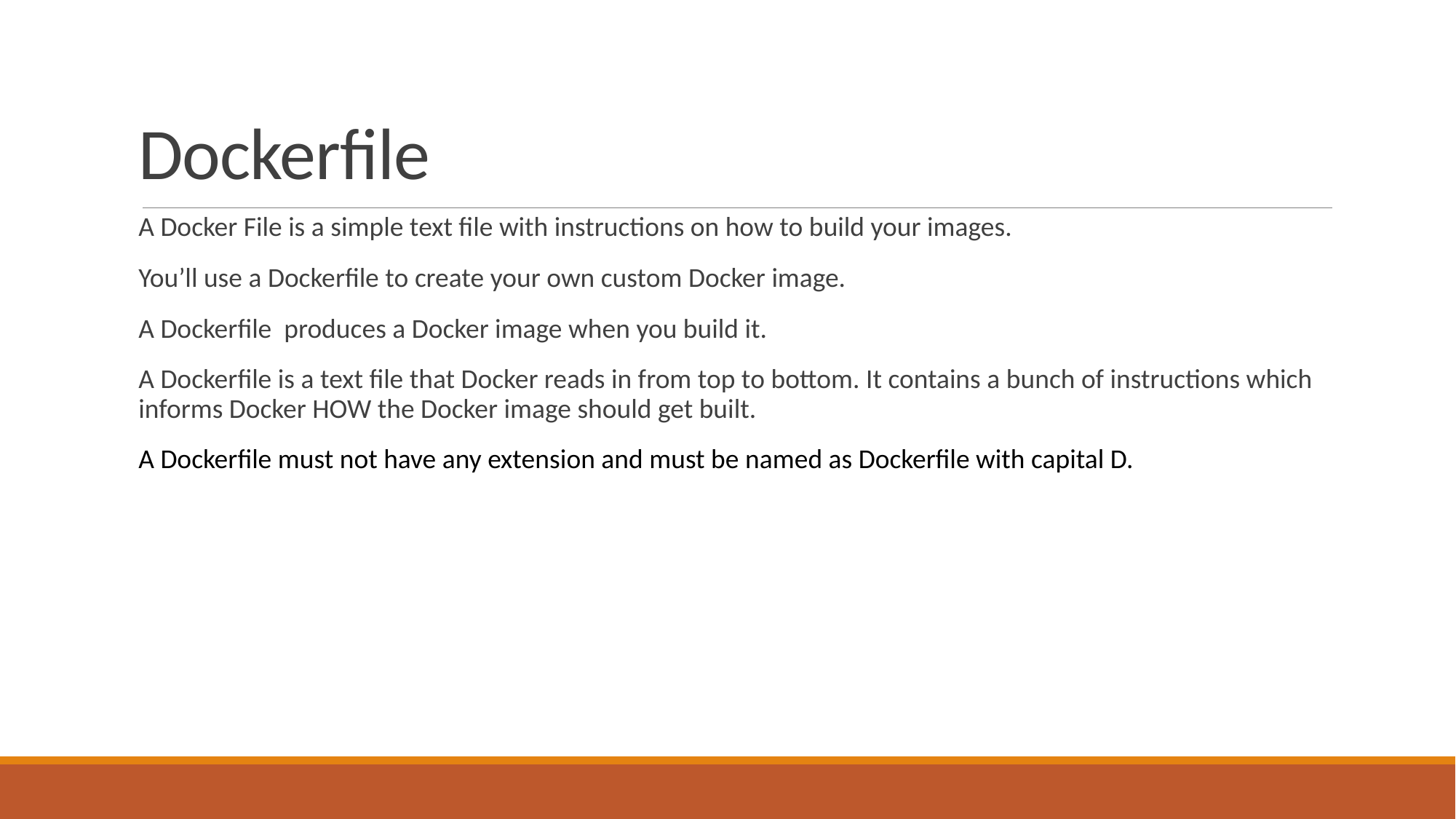

# Dockerfile
A Docker File is a simple text file with instructions on how to build your images.
You’ll use a Dockerfile to create your own custom Docker image.
A Dockerfile  produces a Docker image when you build it.
A Dockerfile is a text file that Docker reads in from top to bottom. It contains a bunch of instructions which informs Docker HOW the Docker image should get built.
A Dockerfile must not have any extension and must be named as Dockerfile with capital D.